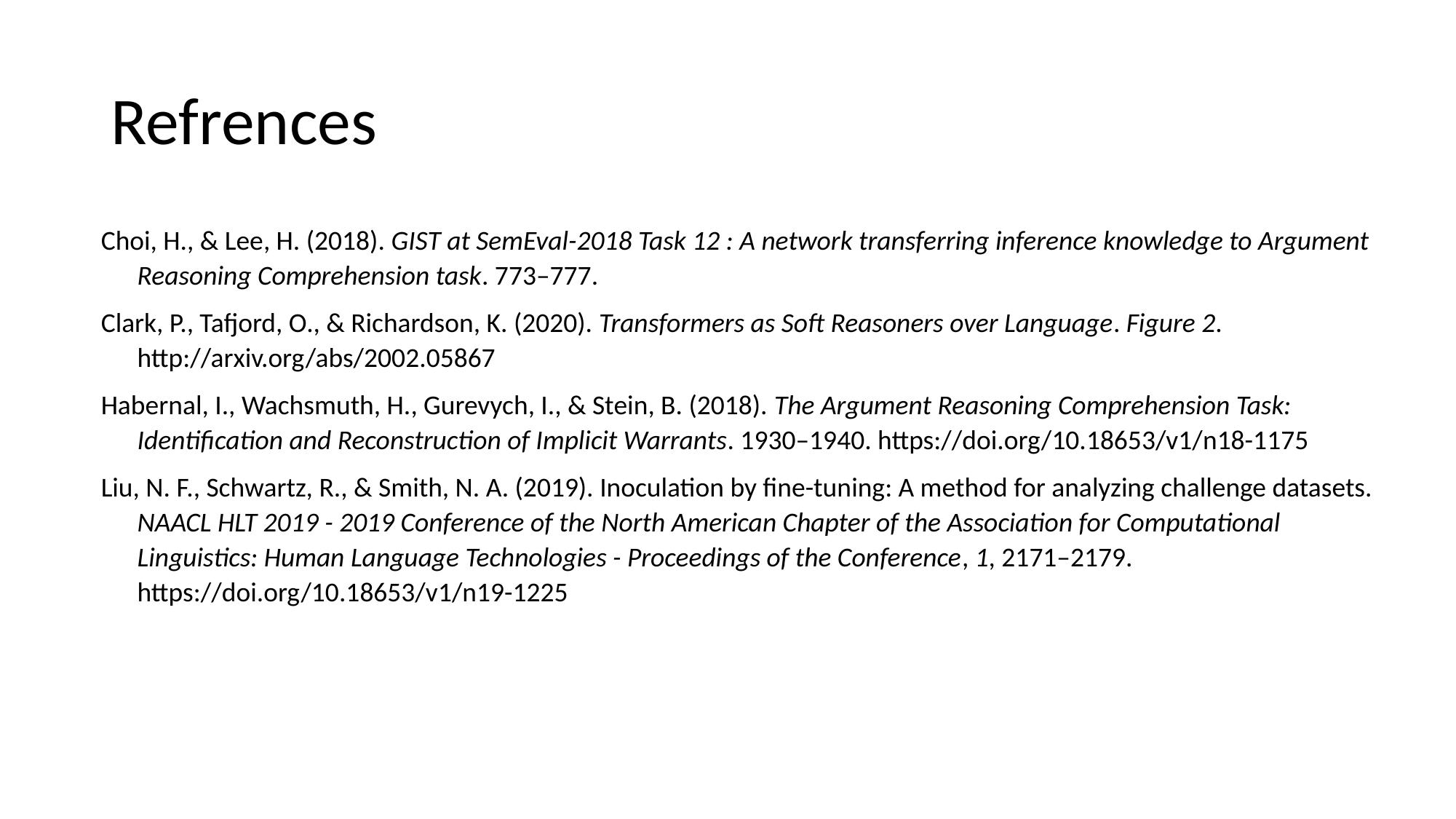

# Refrences
Choi, H., & Lee, H. (2018). GIST at SemEval-2018 Task 12 : A network transferring inference knowledge to Argument Reasoning Comprehension task. 773–777.
Clark, P., Tafjord, O., & Richardson, K. (2020). Transformers as Soft Reasoners over Language. Figure 2. http://arxiv.org/abs/2002.05867
Habernal, I., Wachsmuth, H., Gurevych, I., & Stein, B. (2018). The Argument Reasoning Comprehension Task: Identification and Reconstruction of Implicit Warrants. 1930–1940. https://doi.org/10.18653/v1/n18-1175
Liu, N. F., Schwartz, R., & Smith, N. A. (2019). Inoculation by fine-tuning: A method for analyzing challenge datasets. NAACL HLT 2019 - 2019 Conference of the North American Chapter of the Association for Computational Linguistics: Human Language Technologies - Proceedings of the Conference, 1, 2171–2179. https://doi.org/10.18653/v1/n19-1225